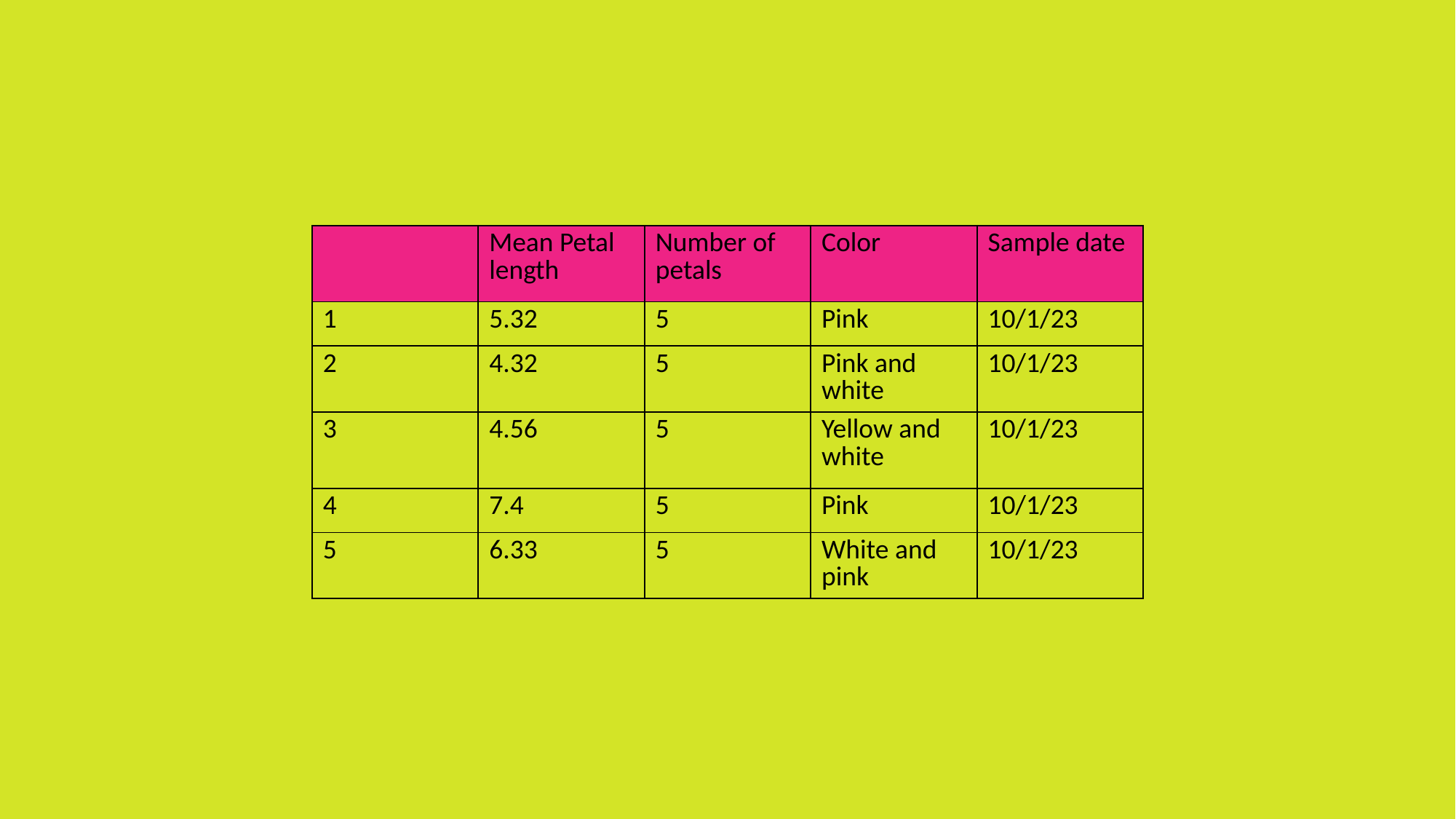

|  | Mean Petal length | Number of petals | Color | Sample date |
| --- | --- | --- | --- | --- |
| 1 | 5.32 | 5 | Pink | 10/1/23 |
| 2 | 4.32 | 5 | Pink and white | 10/1/23 |
| 3 | 4.56 | 5 | Yellow and white | 10/1/23 |
| 4 | 7.4 | 5 | Pink | 10/1/23 |
| 5 | 6.33 | 5 | White and pink | 10/1/23 |